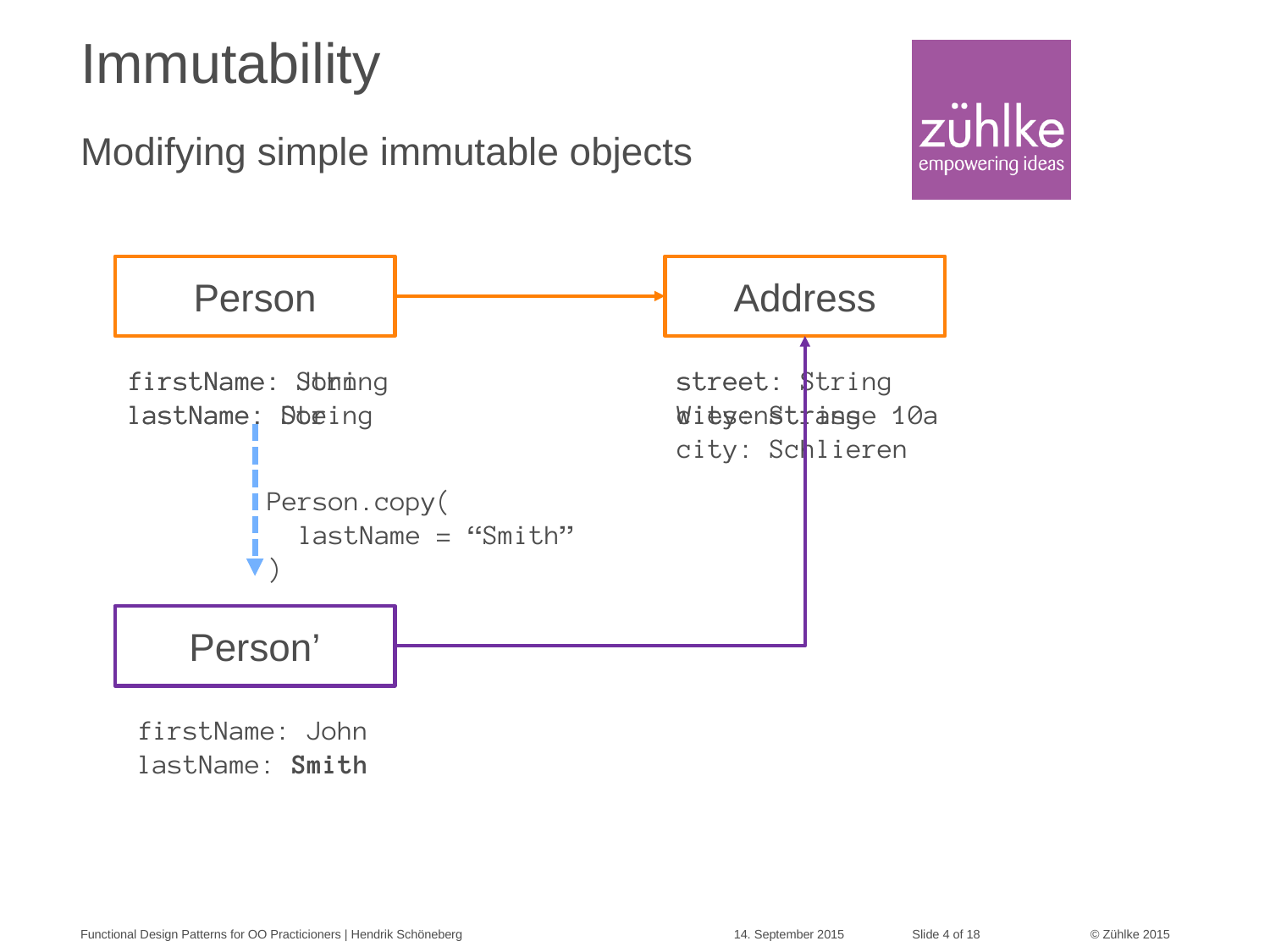

# Immutability
Modifying simple immutable objects
Person
Address
firstName: String
lastName: String
street: String
city: String
firstName: John
lastName: Doe
street: Wiesenstrasse 10a
city: Schlieren
Person.copy(
  lastName = “Smith”
)
Person’
firstName: John
lastName: Smith
Functional Design Patterns for OO Practicioners | Hendrik Schöneberg
14. September 2015
Slide 4 of 18